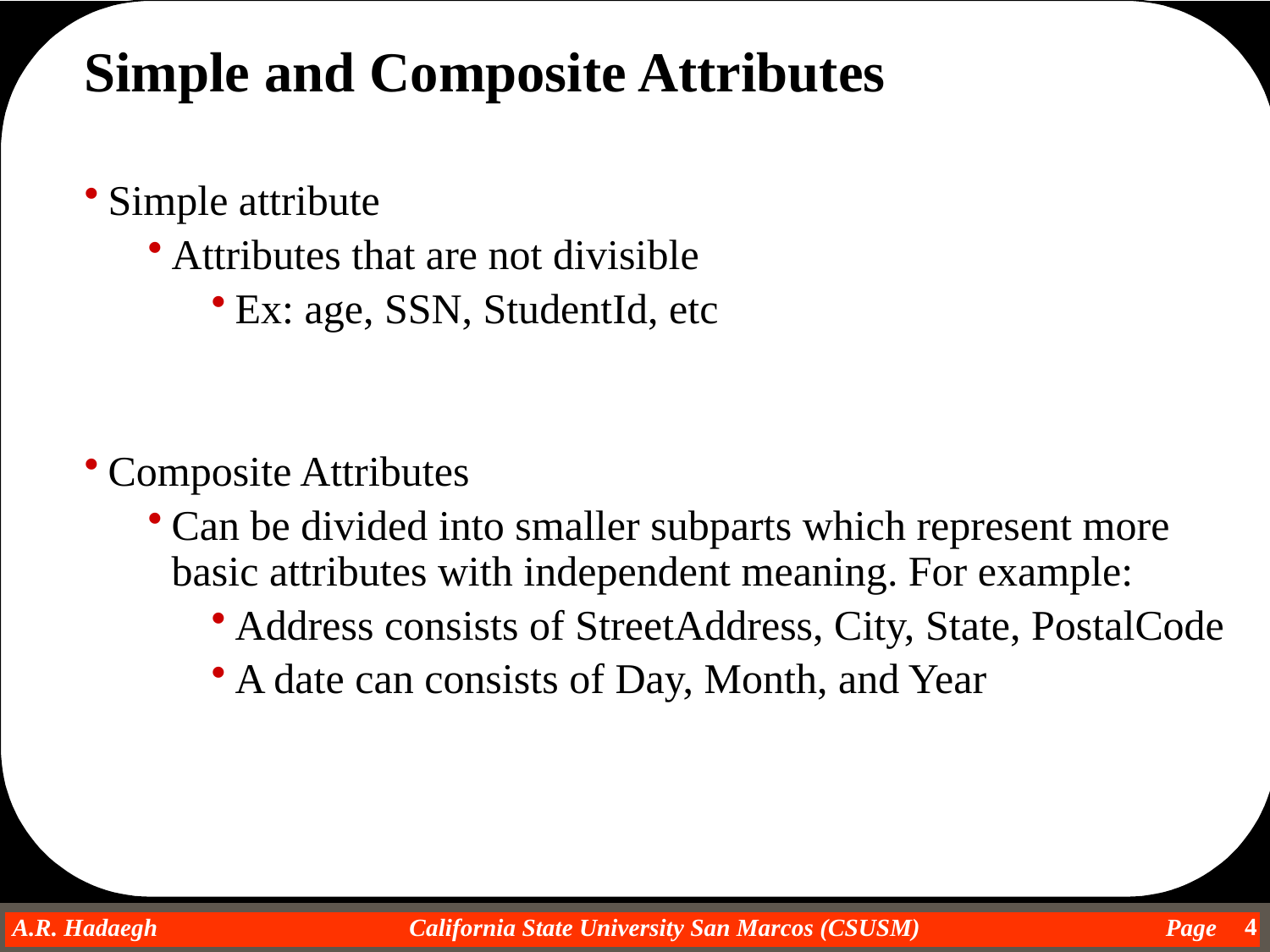

Simple and Composite Attributes

Simple attribute
Attributes that are not divisible
Ex: age, SSN, StudentId, etc

Composite Attributes
Can be divided into smaller subparts which represent more basic attributes with independent meaning. For example:
Address consists of StreetAddress, City, State, PostalCode
A date can consists of Day, Month, and Year
4